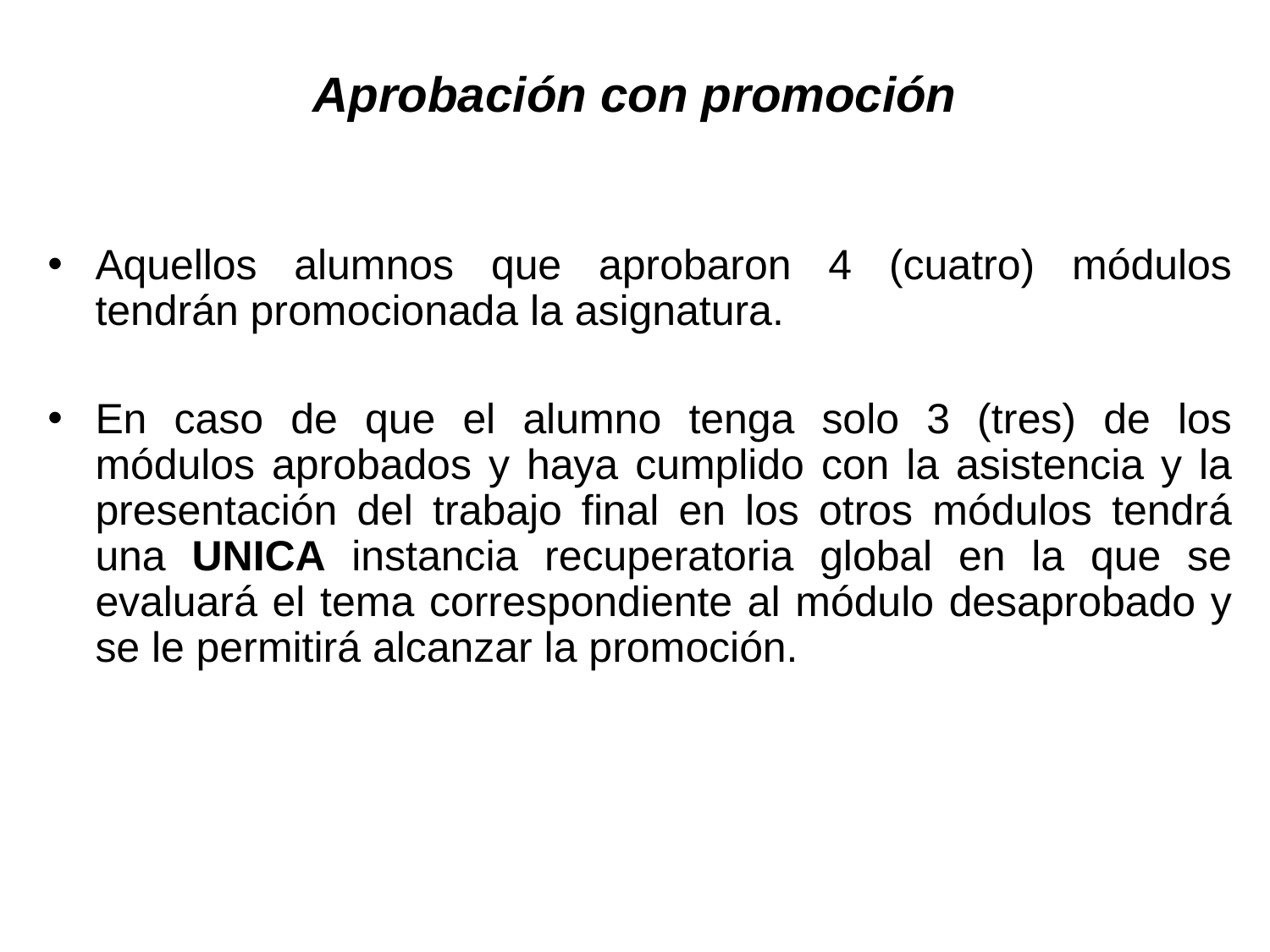

Aprobación con promoción

Aquellos alumnos que aprobaron 4 (cuatro) módulos tendrán promocionada la asignatura.

En caso de que el alumno tenga solo 3 (tres) de los módulos aprobados y haya cumplido con la asistencia y la presentación del trabajo final en los otros módulos tendrá una UNICA instancia recuperatoria global en la que se evaluará el tema correspondiente al módulo desaprobado y se le permitirá alcanzar la promoción.